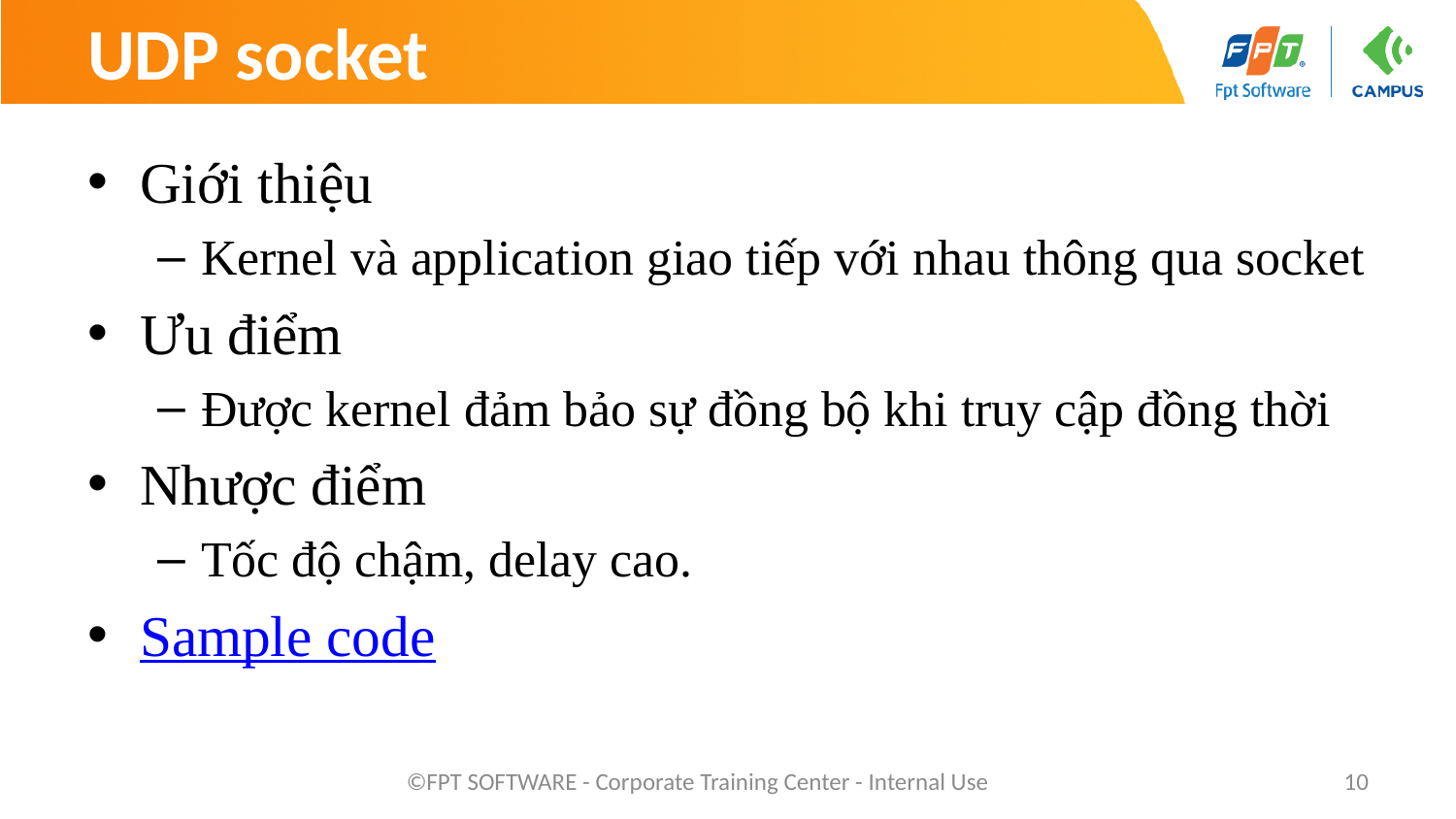

# UDP socket
Giới thiệu
Kernel và application giao tiếp với nhau thông qua socket
Ưu điểm
Được kernel đảm bảo sự đồng bộ khi truy cập đồng thời
Nhược điểm
Tốc độ chậm, delay cao.
Sample code
©FPT SOFTWARE - Corporate Training Center - Internal Use
10